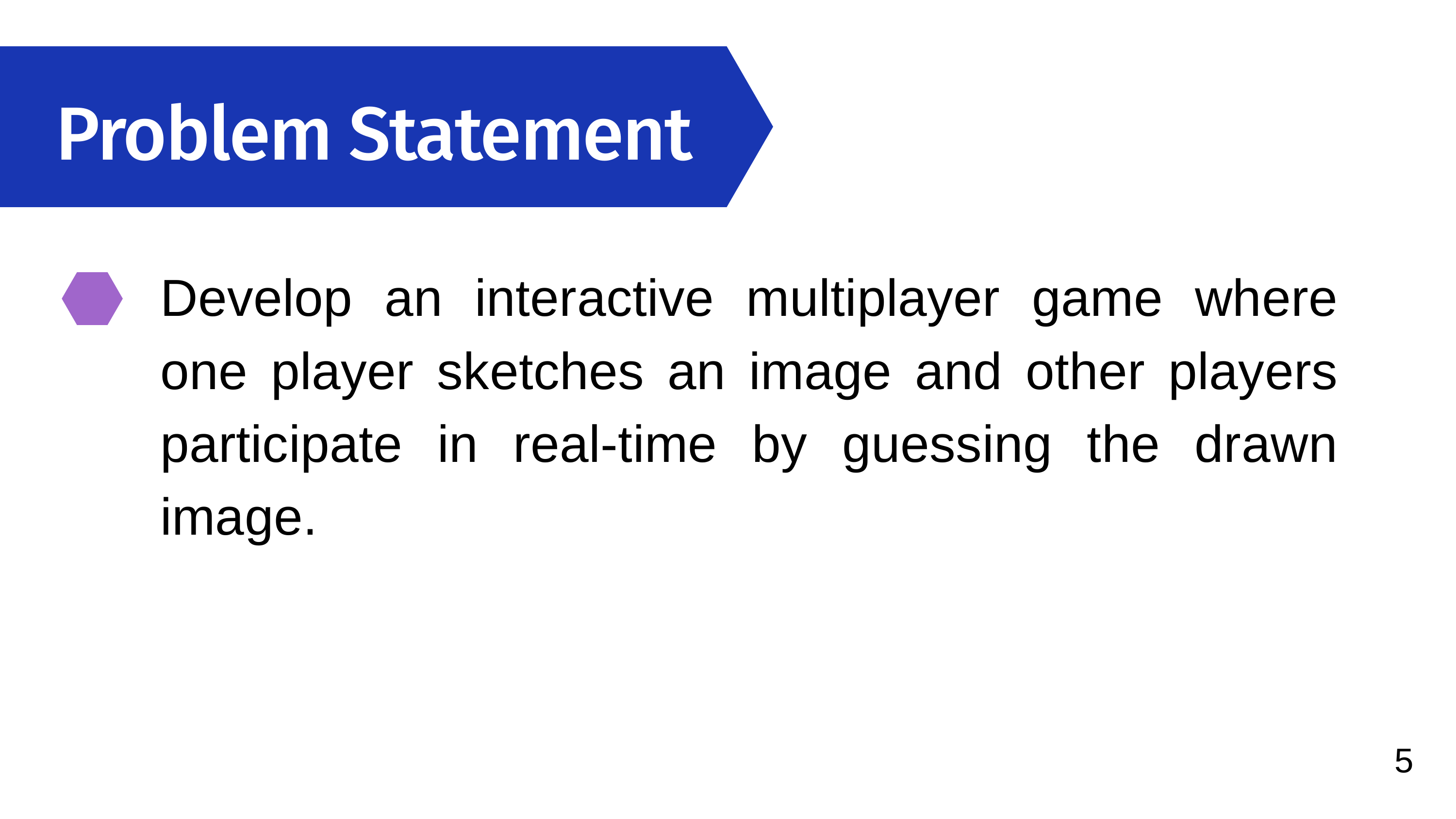

Problem Statement
Develop an interactive multiplayer game where one player sketches an image and other players participate in real-time by guessing the drawn image.

Introduction

5